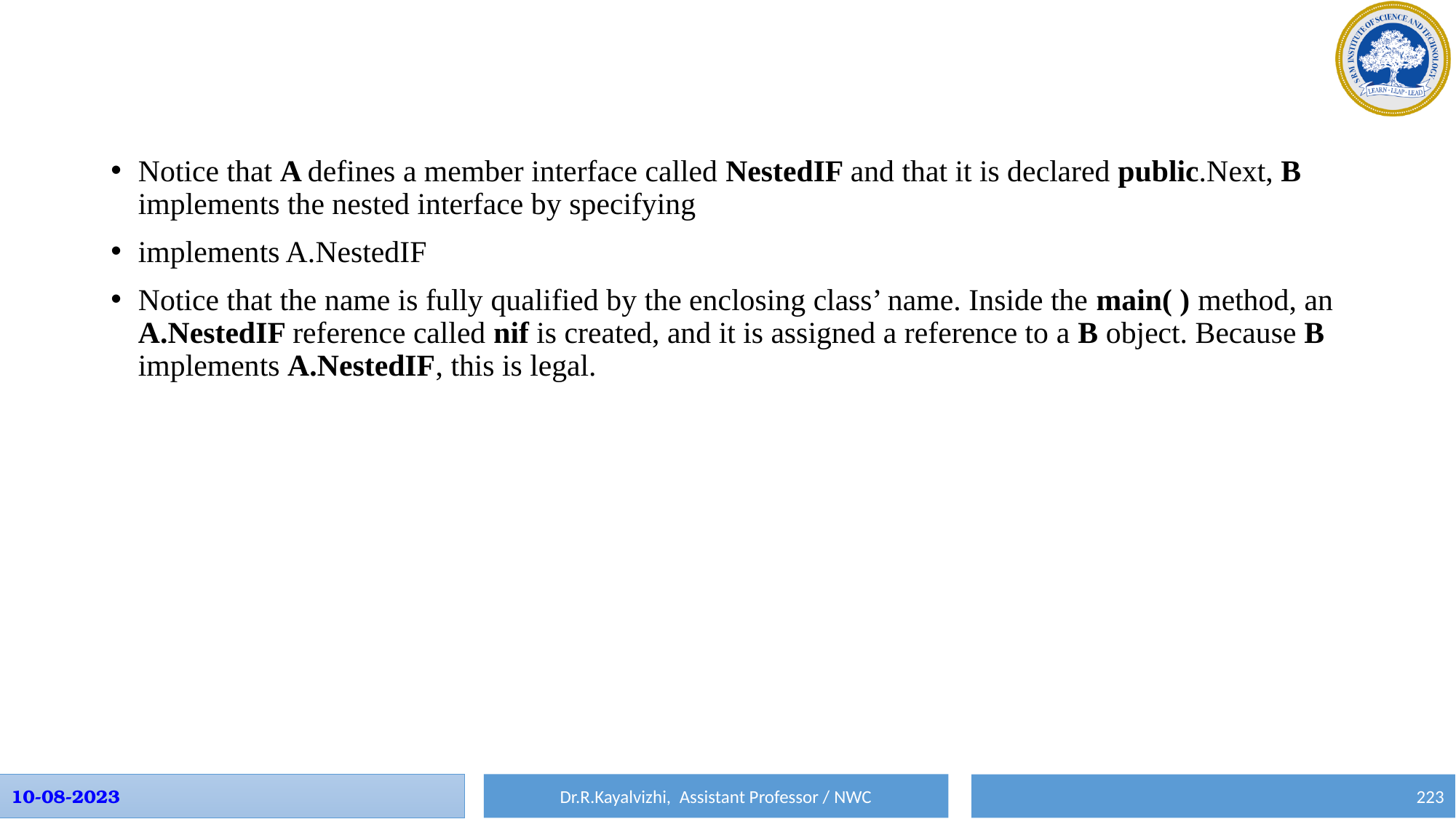

Notice that A defines a member interface called NestedIF and that it is declared public.Next, B implements the nested interface by specifying
implements A.NestedIF
Notice that the name is fully qualified by the enclosing class’ name. Inside the main( ) method, an A.NestedIF reference called nif is created, and it is assigned a reference to a B object. Because B implements A.NestedIF, this is legal.
Dr.R.Kayalvizhi,  Assistant Professor / NWC
10-08-2023
223